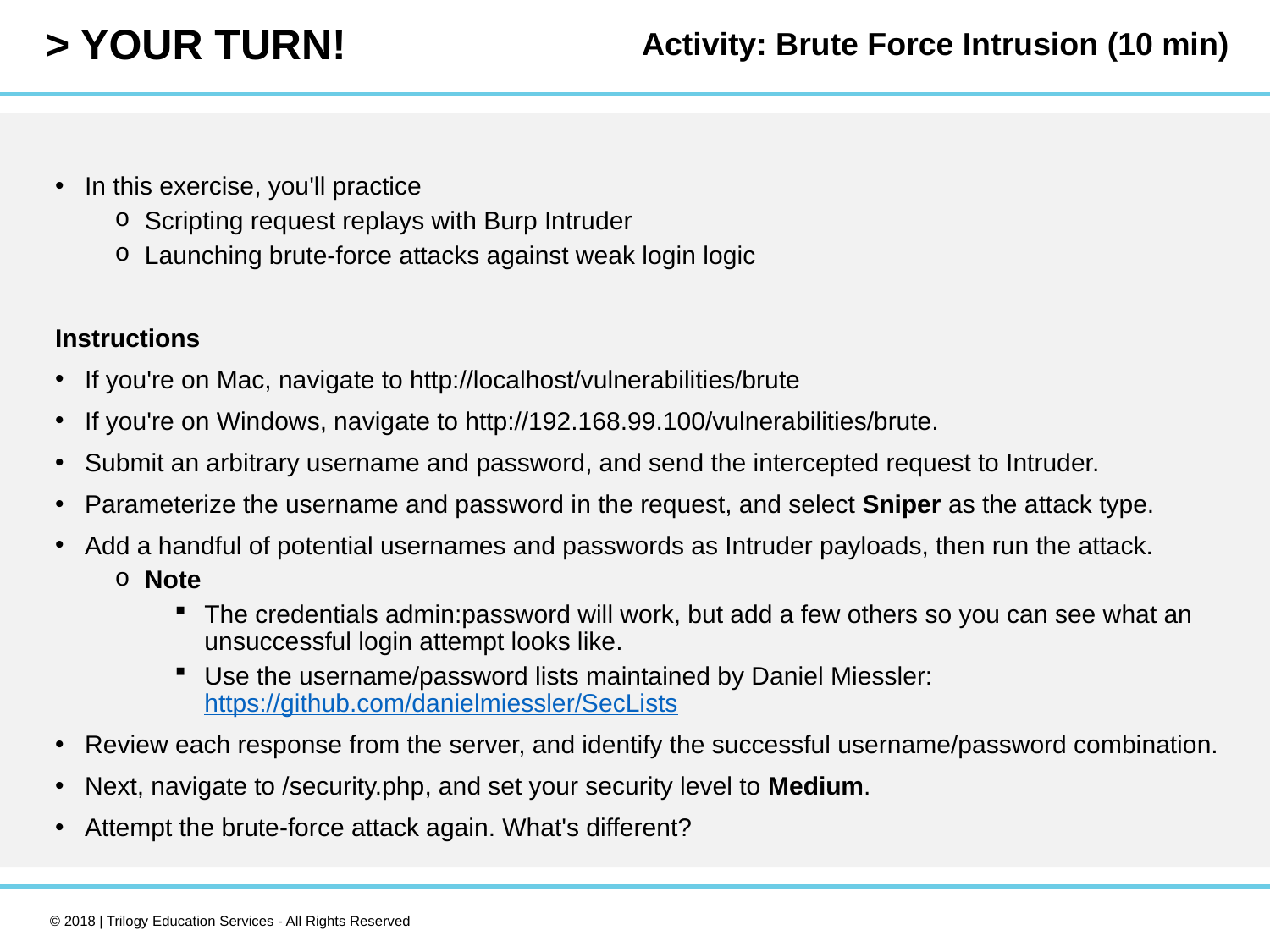

Activity: Brute Force Intrusion (10 min)
In this exercise, you'll practice
Scripting request replays with Burp Intruder
Launching brute-force attacks against weak login logic

Instructions
If you're on Mac, navigate to http://localhost/vulnerabilities/brute
If you're on Windows, navigate to http://192.168.99.100/vulnerabilities/brute.
Submit an arbitrary username and password, and send the intercepted request to Intruder.
Parameterize the username and password in the request, and select Sniper as the attack type.
Add a handful of potential usernames and passwords as Intruder payloads, then run the attack.
Note
The credentials admin:password will work, but add a few others so you can see what an unsuccessful login attempt looks like.
Use the username/password lists maintained by Daniel Miessler: https://github.com/danielmiessler/SecLists
Review each response from the server, and identify the successful username/password combination.
Next, navigate to /security.php, and set your security level to Medium.
Attempt the brute-force attack again. What's different?